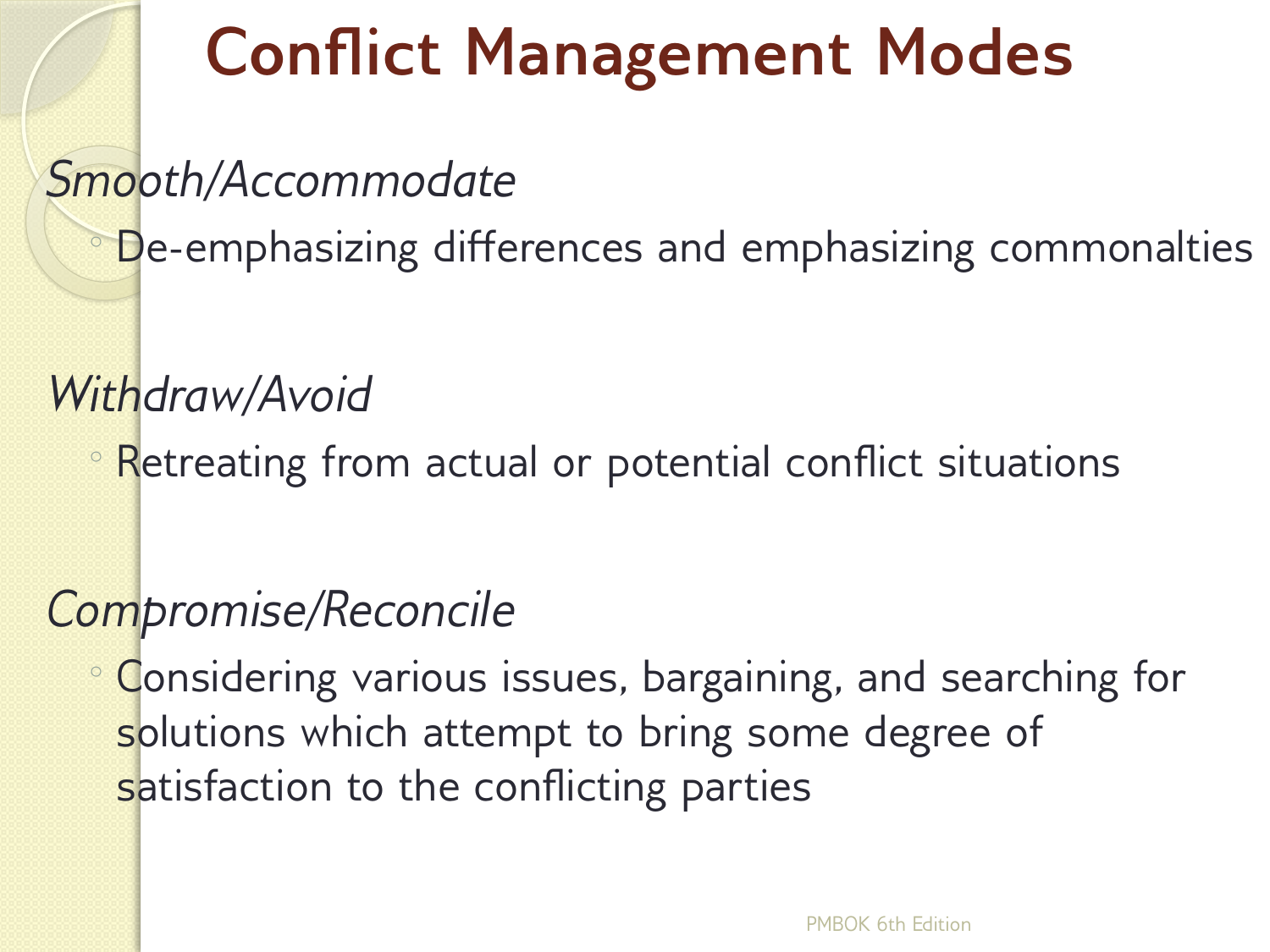

# Conflict Management Modes
Smooth/Accommodate
De-emphasizing differences and emphasizing commonalties

Withdraw/Avoid
Retreating from actual or potential conflict situations

Compromise/Reconcile
Considering various issues, bargaining, and searching for solutions which attempt to bring some degree of satisfaction to the conflicting parties
PMBOK 6th Edition